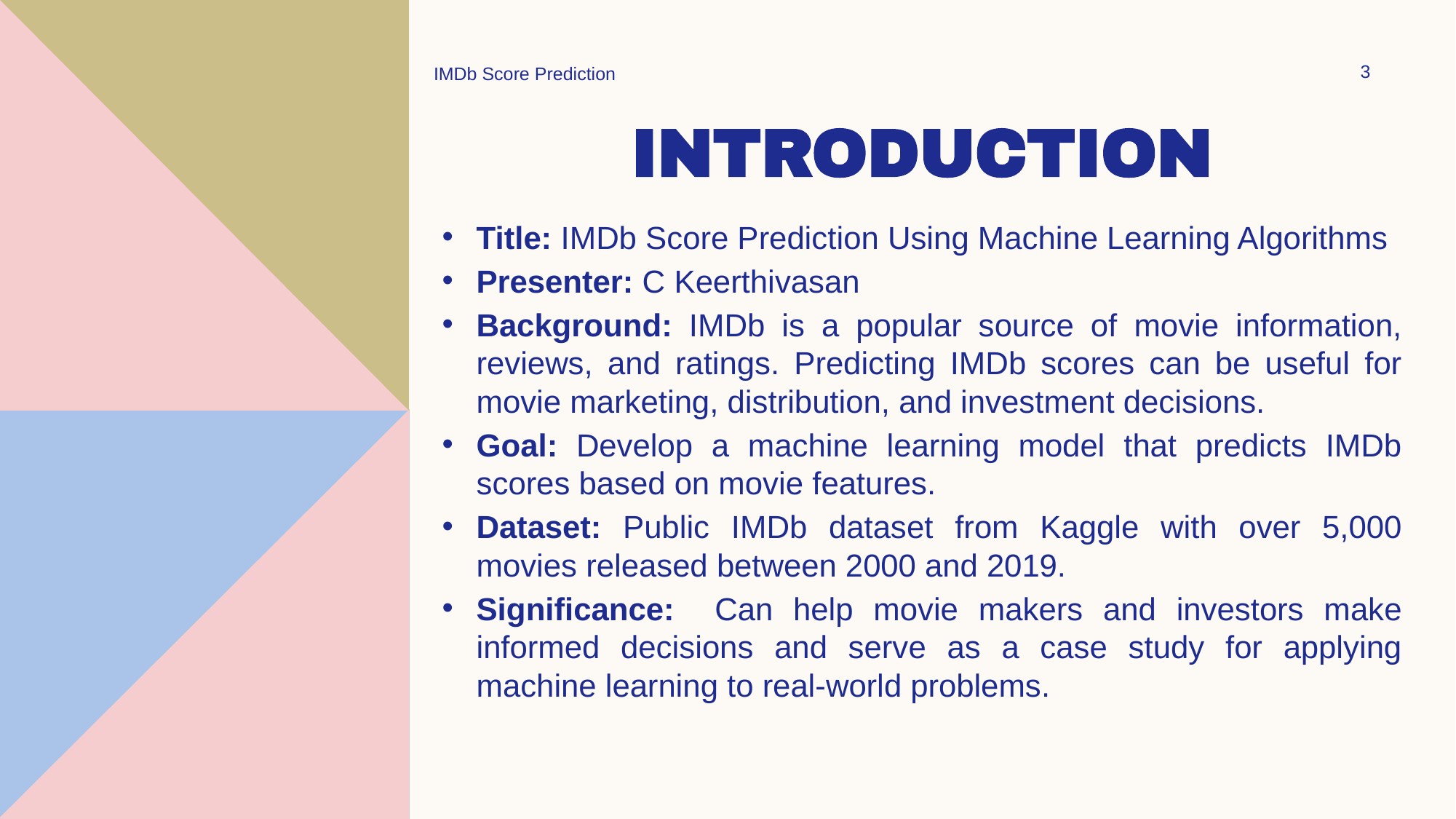

3
IMDb Score Prediction
# Introduction
Title: IMDb Score Prediction Using Machine Learning Algorithms
Presenter: C Keerthivasan
Background: IMDb is a popular source of movie information, reviews, and ratings. Predicting IMDb scores can be useful for movie marketing, distribution, and investment decisions.
Goal: Develop a machine learning model that predicts IMDb scores based on movie features.
Dataset: Public IMDb dataset from Kaggle with over 5,000 movies released between 2000 and 2019.
Significance:  Can help movie makers and investors make informed decisions and serve as a case study for applying machine learning to real-world problems.